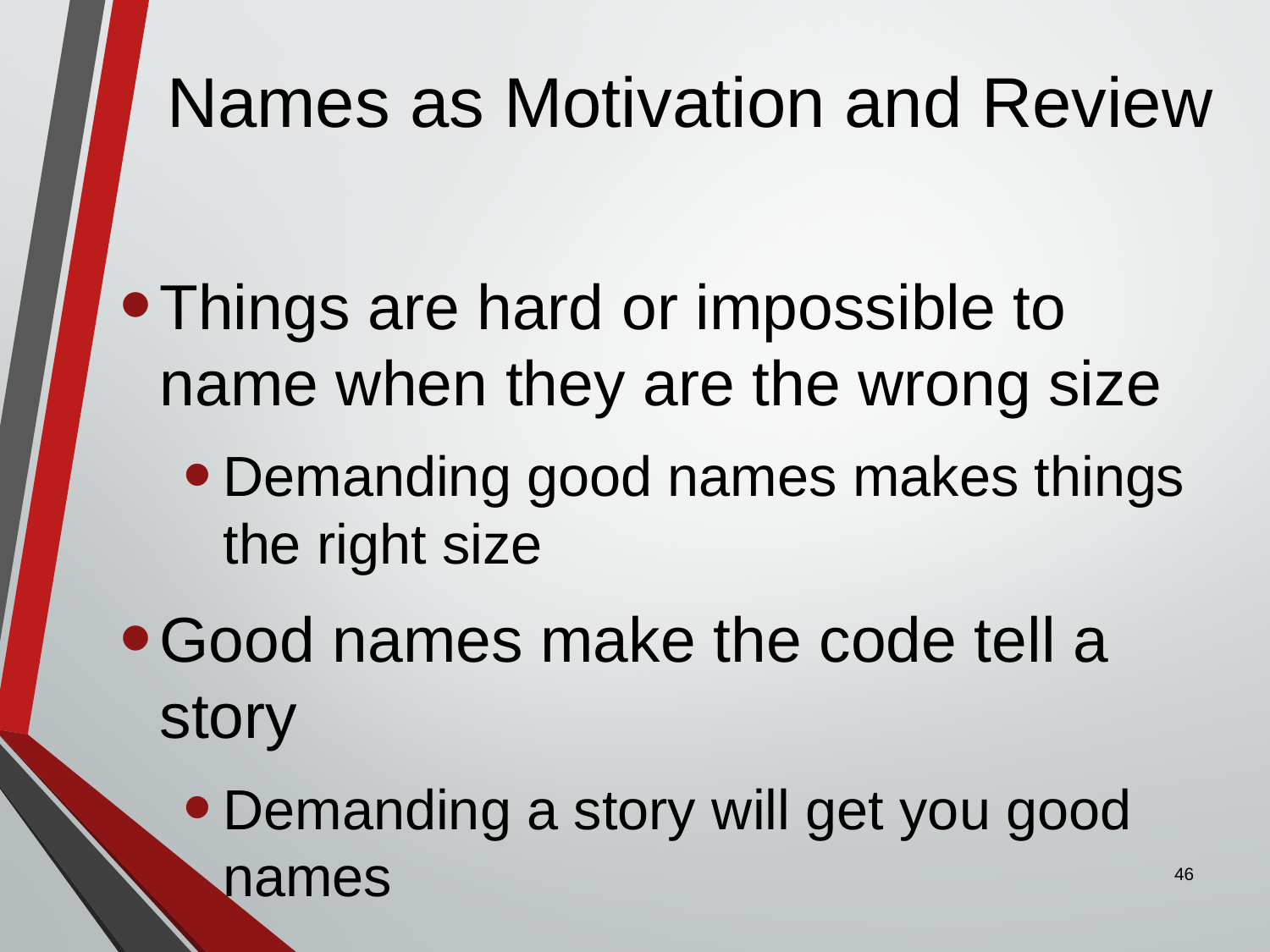

# Names as Motivation and Review
Things are hard or impossible to name when they are the wrong size
Demanding good names makes things the right size
Good names make the code tell a story
Demanding a story will get you good names
46